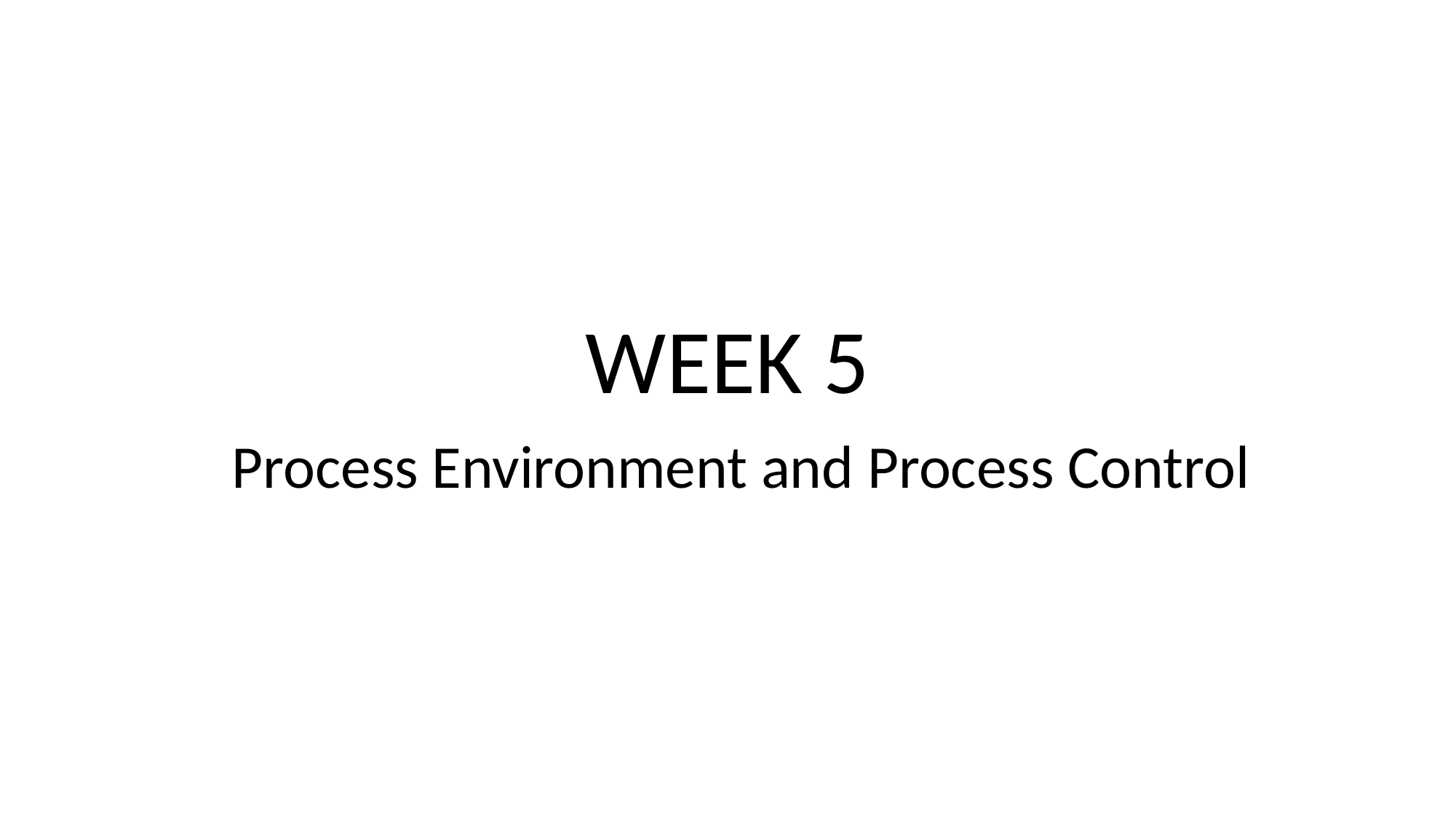

# WEEK 5
Process Environment and Process Control